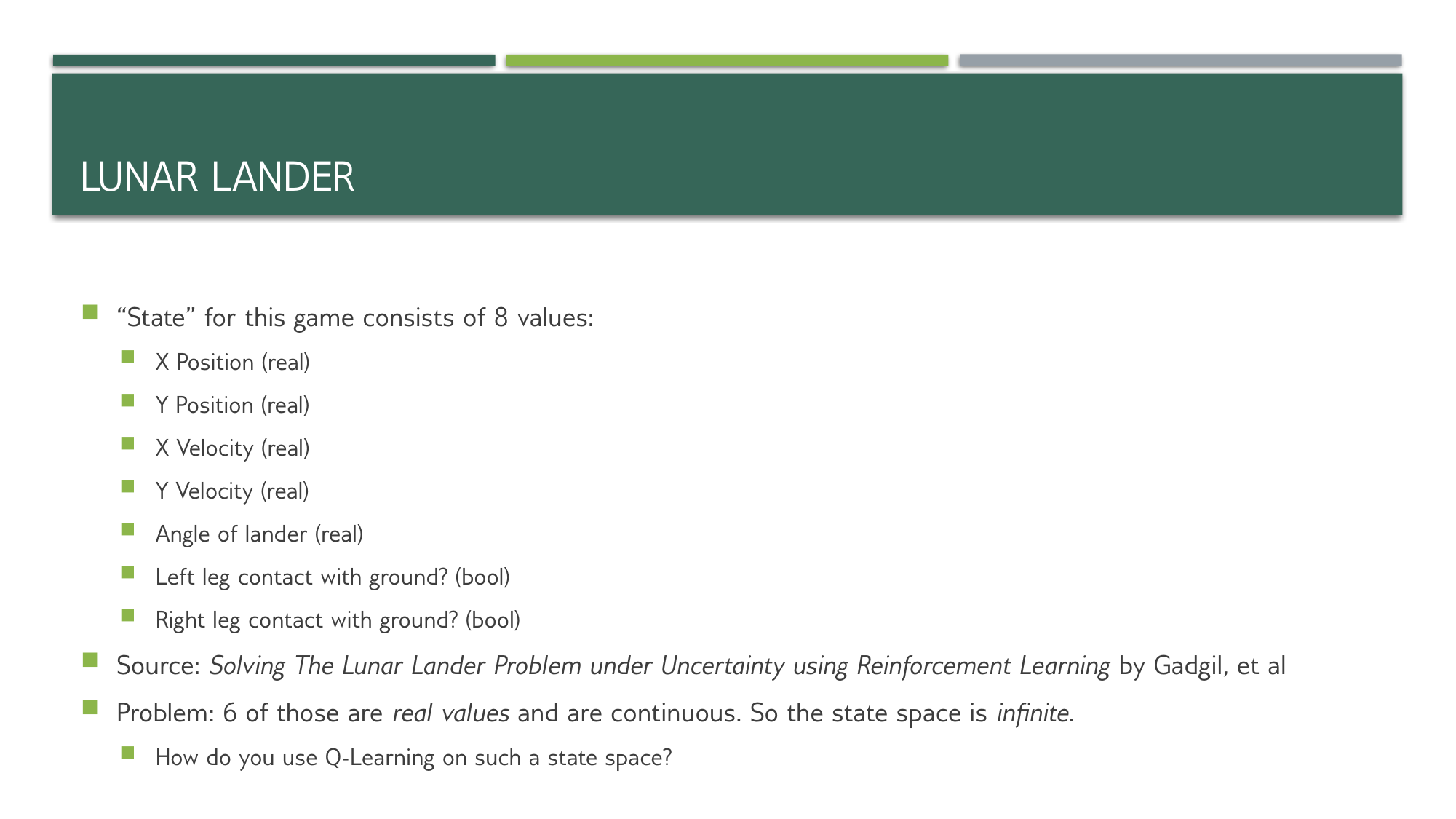

# Lunar lander
“State” for this game consists of 8 values:
X Position (real)
Y Position (real)
X Velocity (real)
Y Velocity (real)
Angle of lander (real)
Left leg contact with ground? (bool)
Right leg contact with ground? (bool)
Source: Solving The Lunar Lander Problem under Uncertainty using Reinforcement Learning by Gadgil, et al
Problem: 6 of those are real values and are continuous. So the state space is infinite.
How do you use Q-Learning on such a state space?